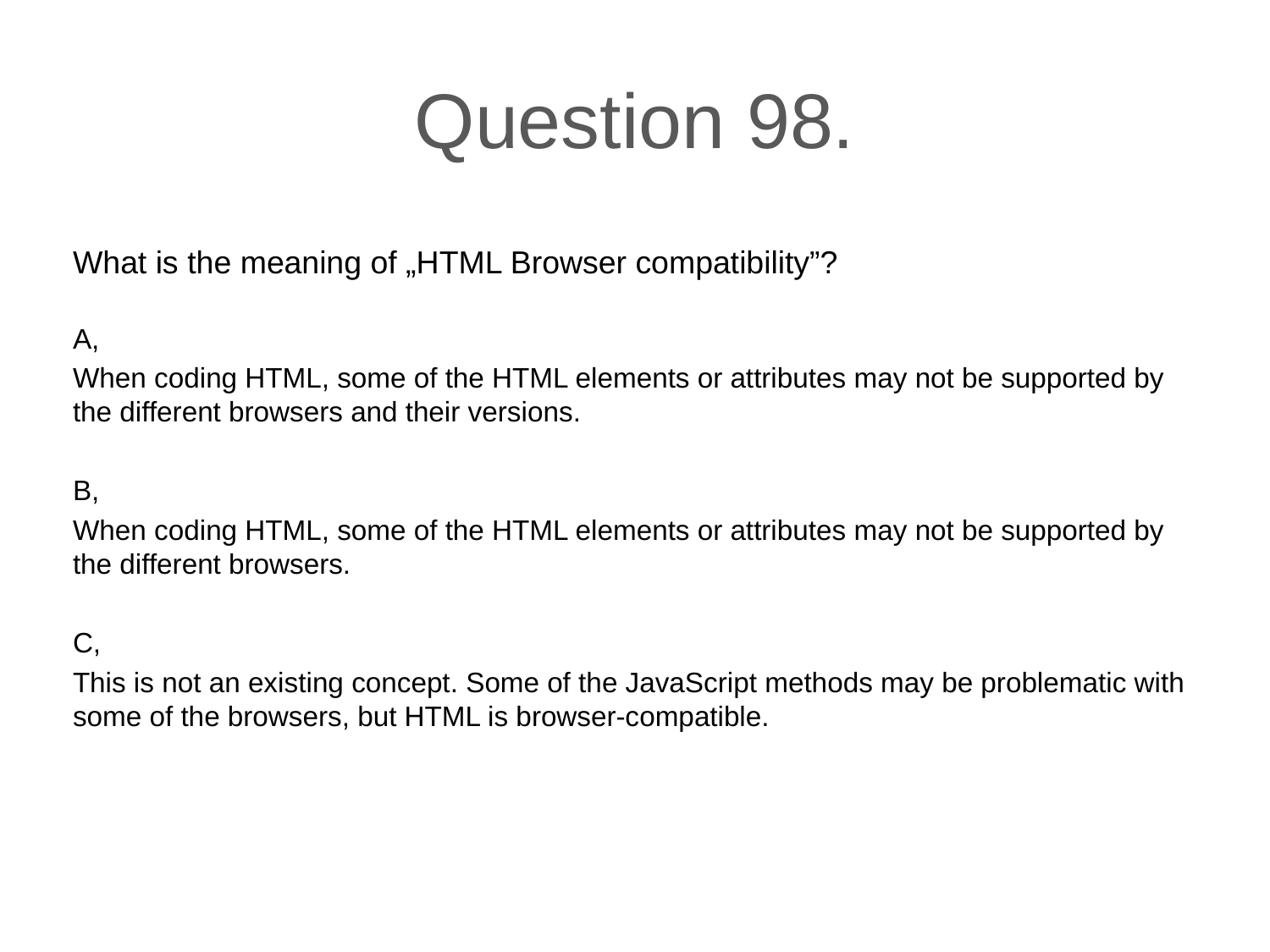

# Question 98.
What is the meaning of „HTML Browser compatibility”?

A,
When coding HTML, some of the HTML elements or attributes may not be supported by the different browsers and their versions.

B,
When coding HTML, some of the HTML elements or attributes may not be supported by the different browsers.

C,
This is not an existing concept. Some of the JavaScript methods may be problematic with some of the browsers, but HTML is browser-compatible.